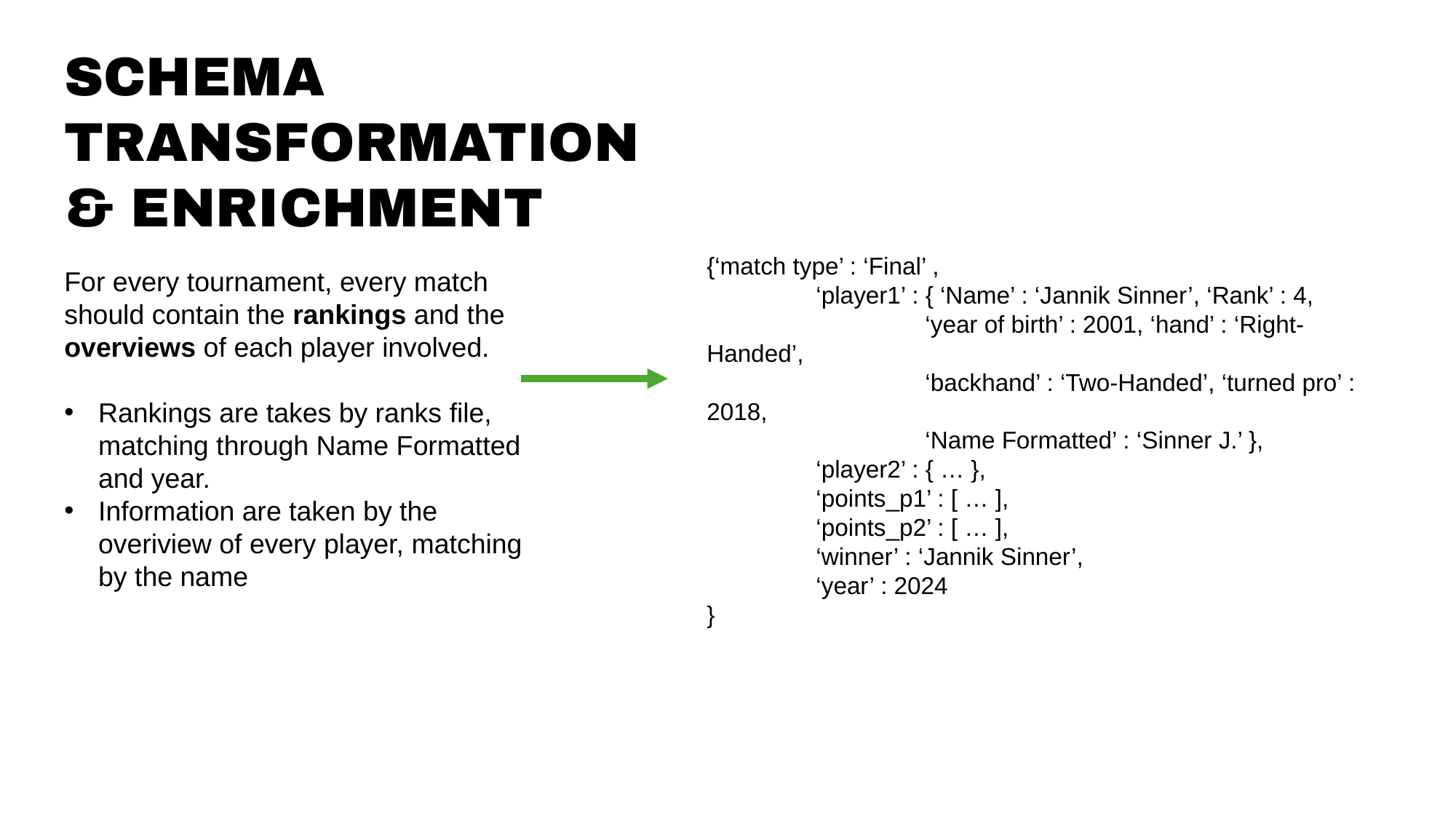

SCHEMA TRANSFORMATION & ENRICHMENT
{‘match type’ : ‘Final’ ,
	‘player1’ : { ‘Name’ : ‘Jannik Sinner’, ‘Rank’ : 4,
	 	‘year of birth’ : 2001, ‘hand’ : ‘Right-Handed’,
		‘backhand’ : ‘Two-Handed’, ‘turned pro’ : 2018,
		‘Name Formatted’ : ‘Sinner J.’ },
	‘player2’ : { … },
	‘points_p1’ : [ … ],
	‘points_p2’ : [ … ],
	‘winner’ : ‘Jannik Sinner’,
	‘year’ : 2024
}
For every tournament, every match should contain the rankings and the overviews of each player involved.

Rankings are takes by ranks file, matching through Name Formatted and year.
Information are taken by the overiview of every player, matching by the name